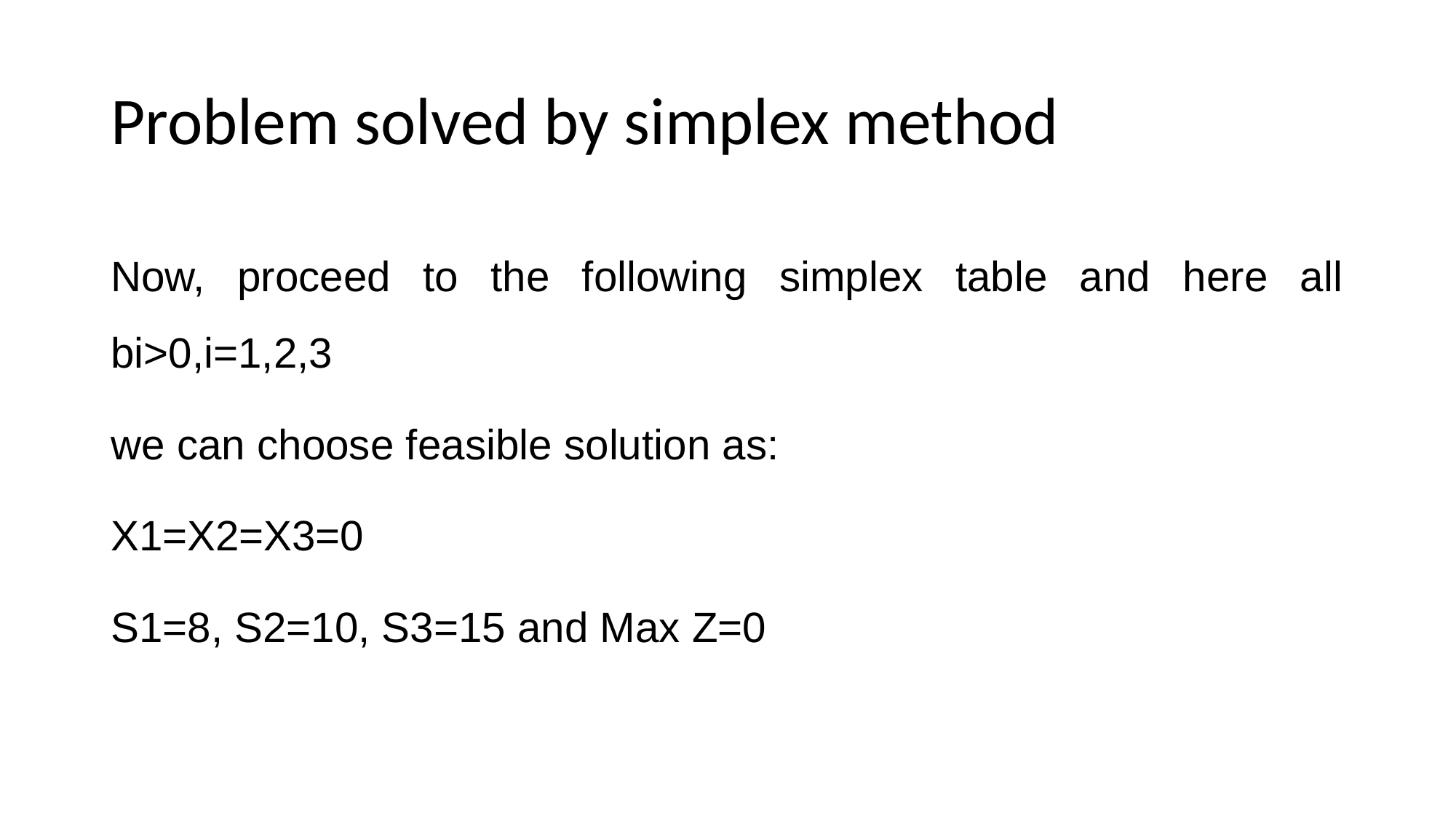

# Problem solved by simplex method
Now, proceed to the following simplex table and here all bi>0,i=1,2,3
we can choose feasible solution as:
X1=X2=X3=0
S1=8, S2=10, S3=15 and Max Z=0